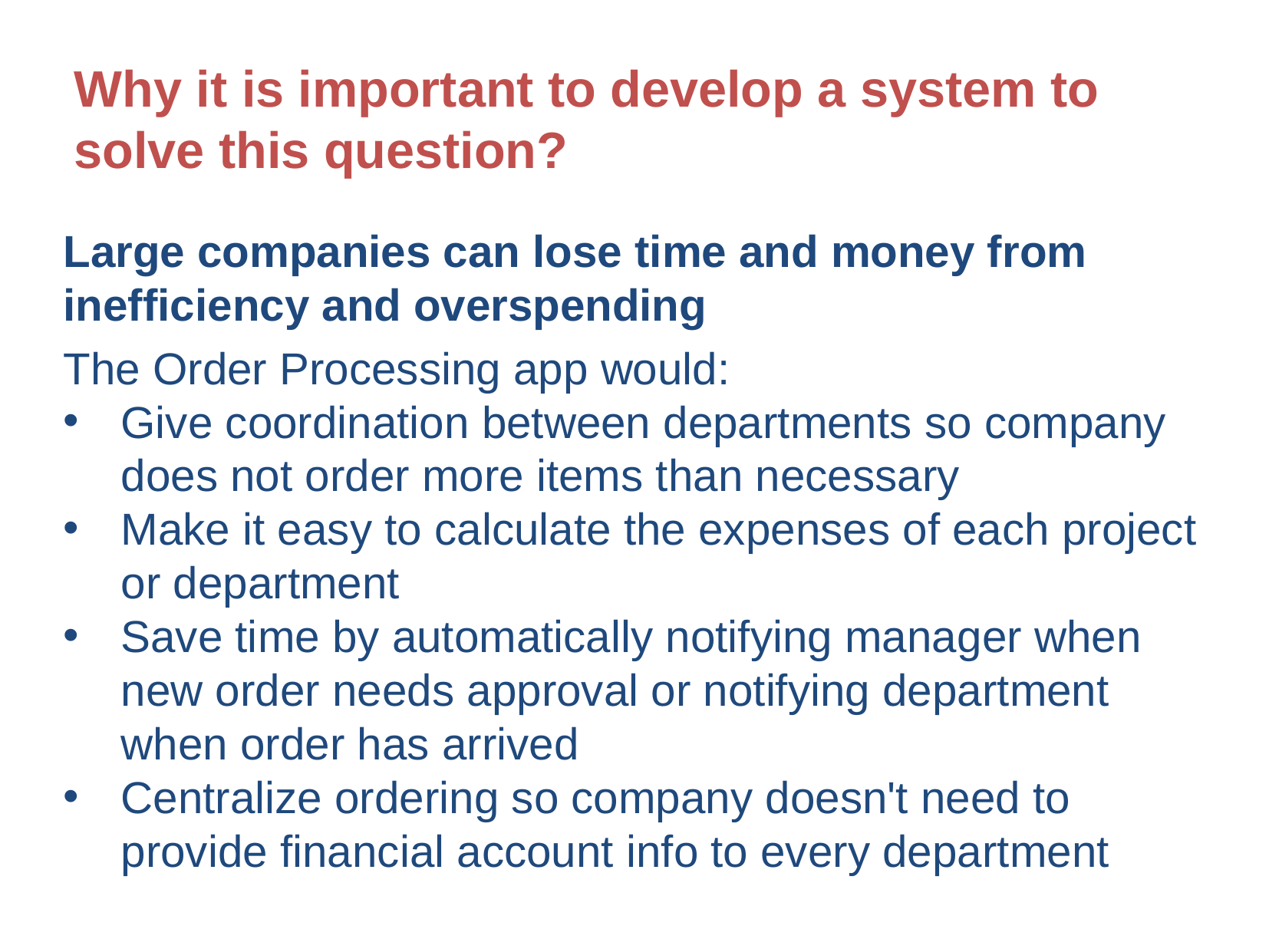

Why it is important to develop a system to solve this question?
Large companies can lose time and money from inefficiency and overspending
The Order Processing app would:
Give coordination between departments so company does not order more items than necessary
Make it easy to calculate the expenses of each project or department
Save time by automatically notifying manager when new order needs approval or notifying department when order has arrived
Centralize ordering so company doesn't need to provide financial account info to every department